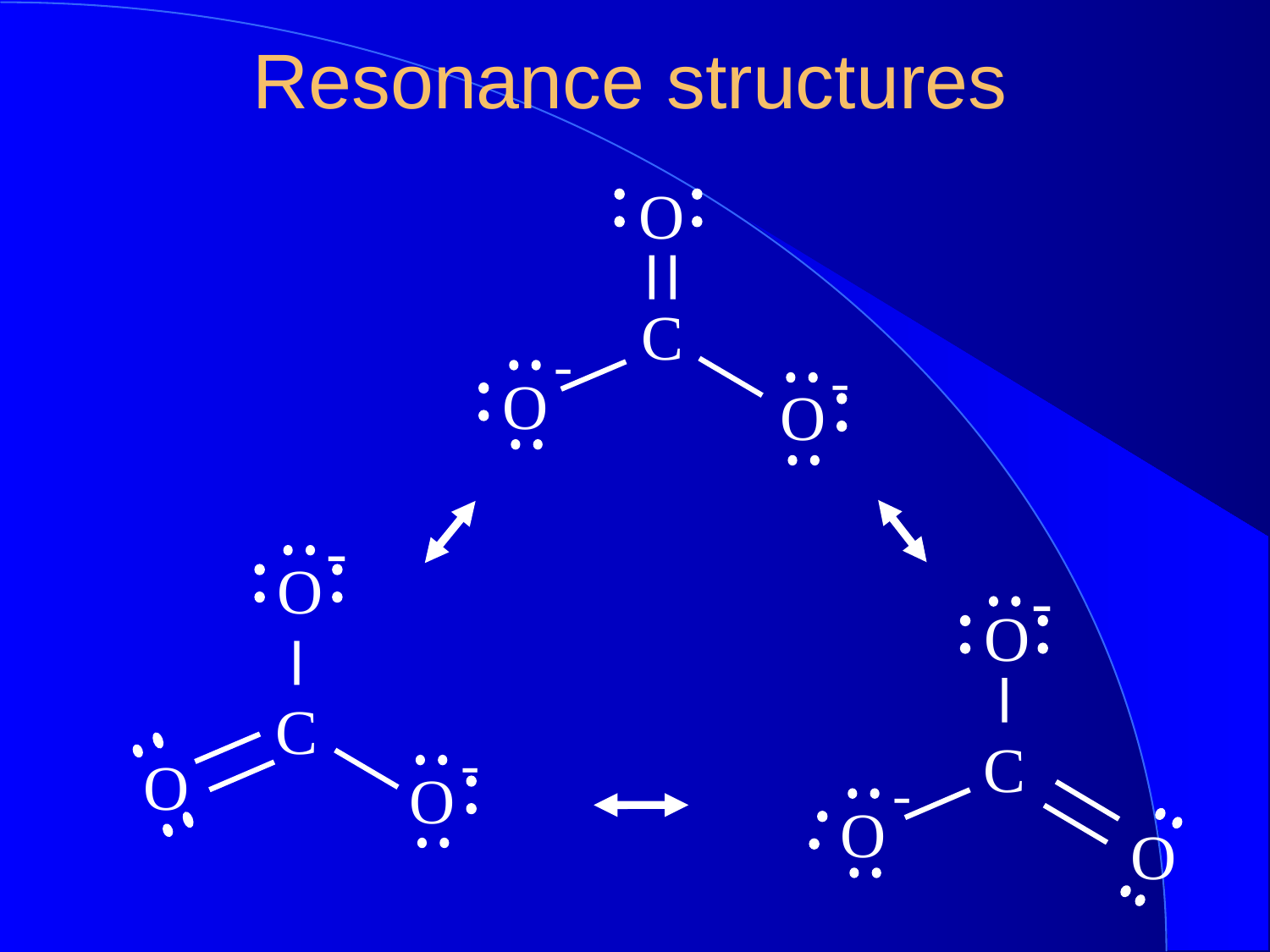

Resonance structures
O

C
-
-

O

O

-
O

-

O

C
-
C

O

-
O

O

O